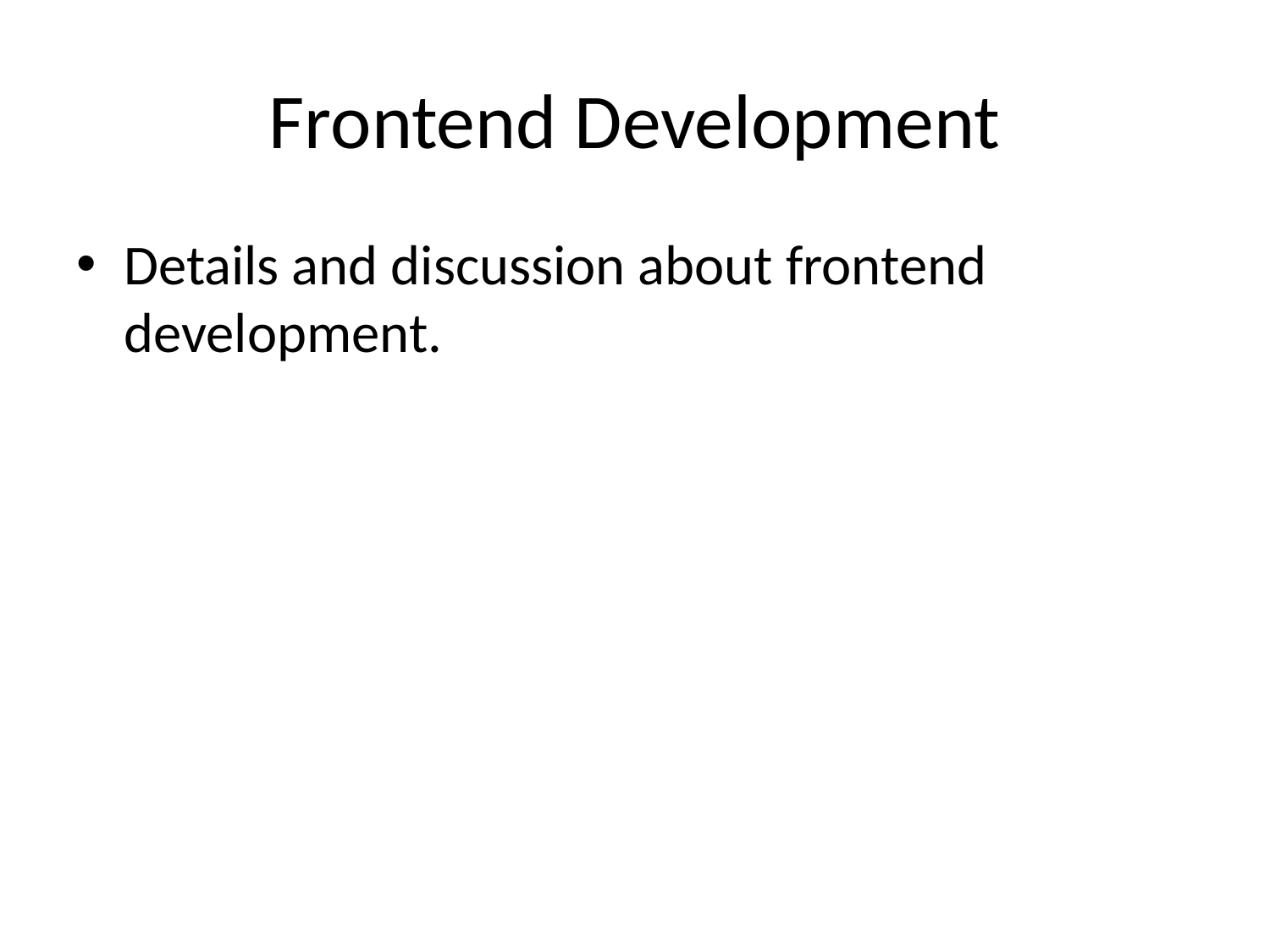

# Frontend Development
Details and discussion about frontend development.